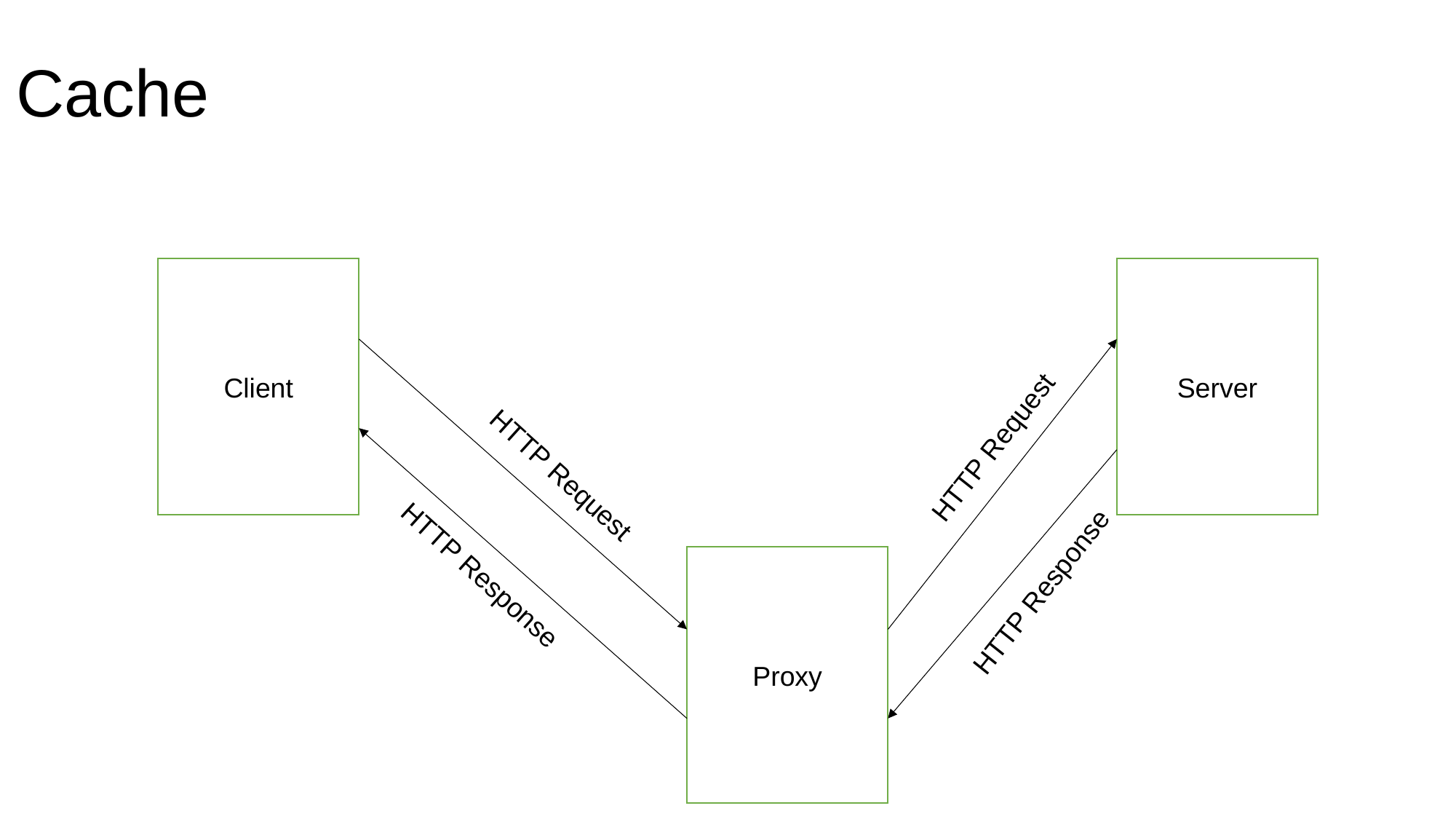

# Cache
Client
Server
HTTP Request
HTTP Response
HTTP Request
Proxy
HTTP Response